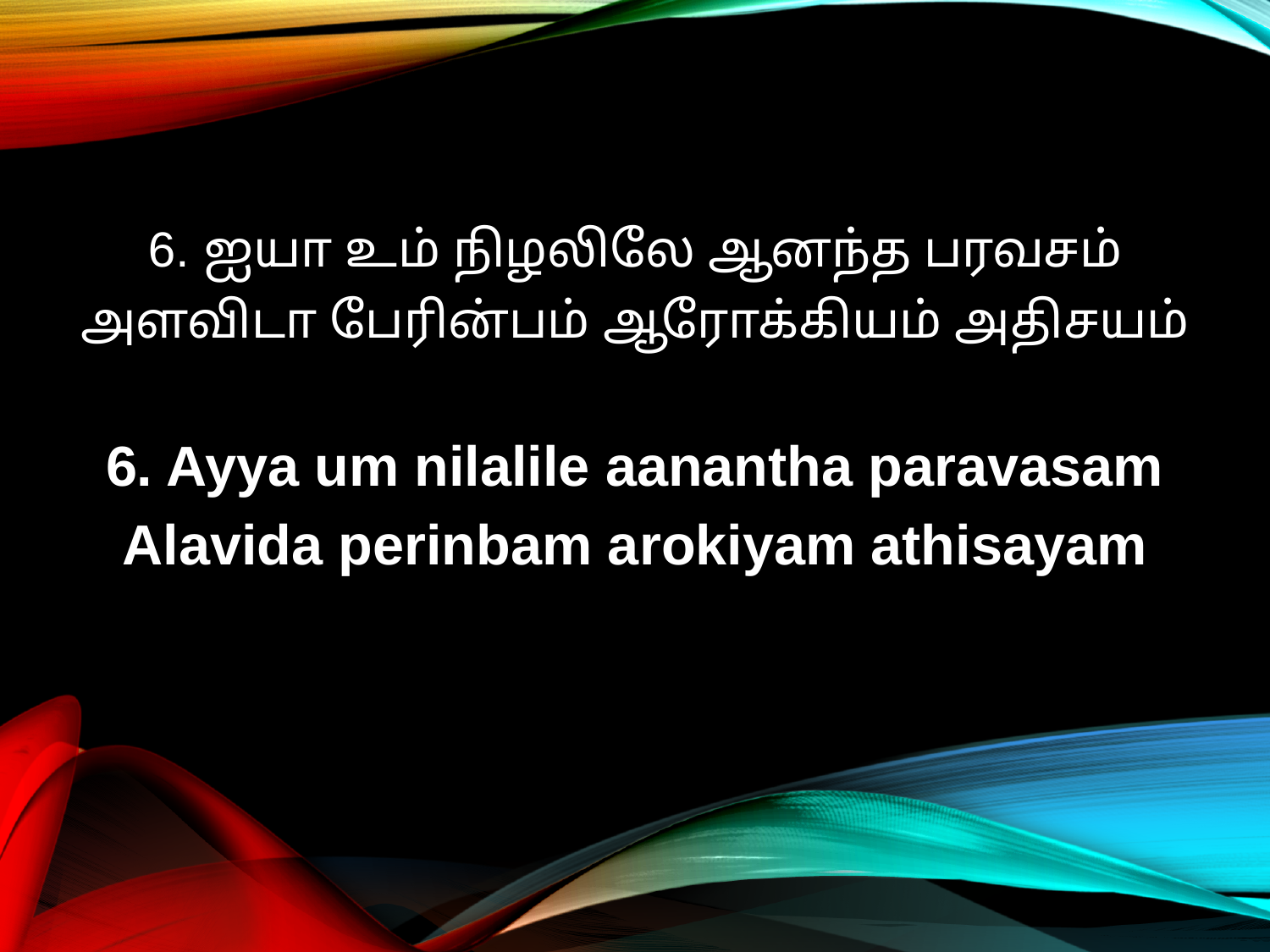

6. ஐயா உம் நிழலிலே ஆனந்த பரவசம்
அளவிடா பேரின்பம் ஆரோக்கியம் அதிசயம்

6. Ayya um nilalile aanantha paravasam
Alavida perinbam arokiyam athisayam